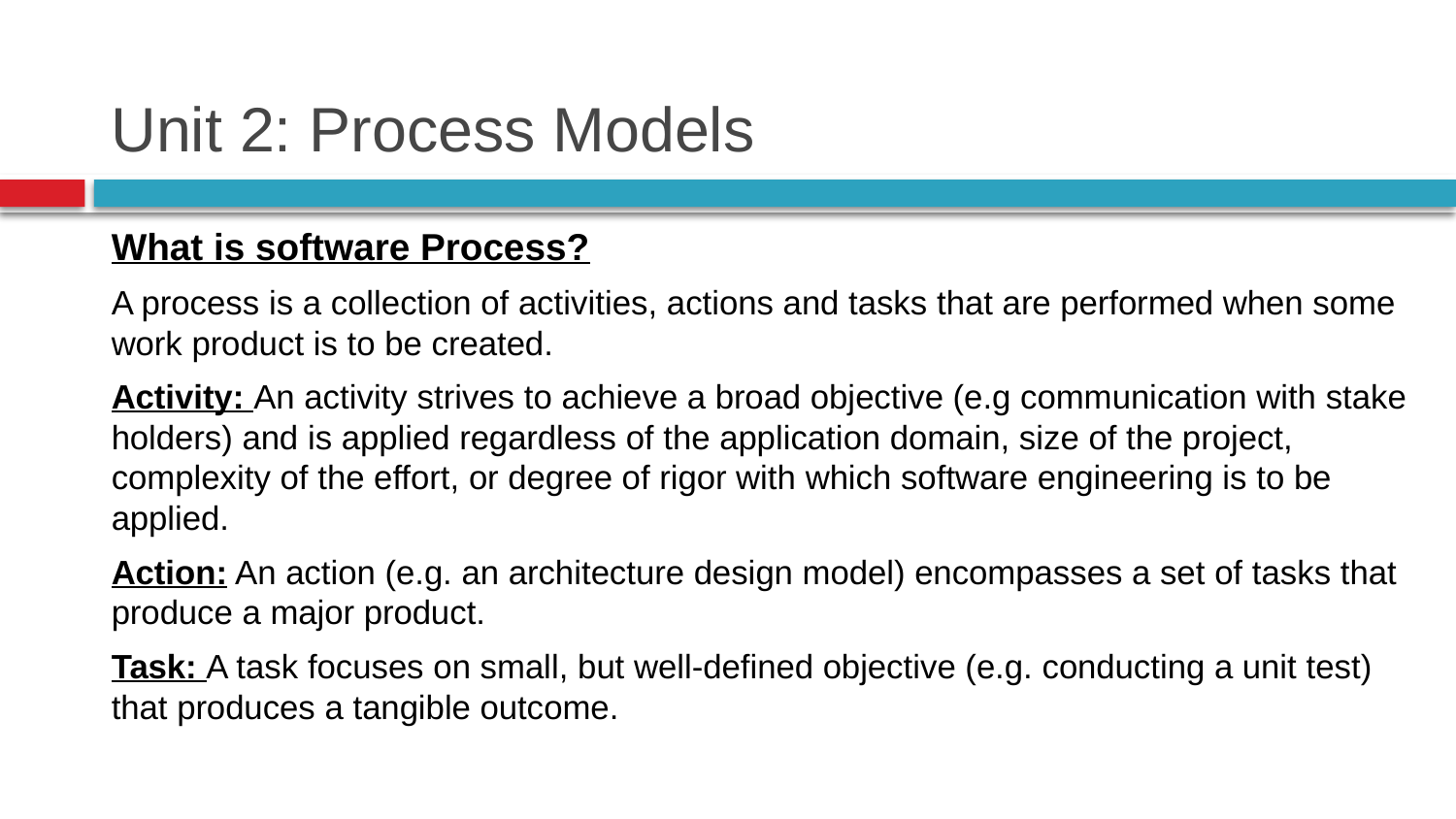

# Unit 2: Process Models
What is software Process?
A process is a collection of activities, actions and tasks that are performed when some work product is to be created.
Activity: An activity strives to achieve a broad objective (e.g communication with stake holders) and is applied regardless of the application domain, size of the project, complexity of the effort, or degree of rigor with which software engineering is to be applied.
Action: An action (e.g. an architecture design model) encompasses a set of tasks that produce a major product.
Task: A task focuses on small, but well-defined objective (e.g. conducting a unit test) that produces a tangible outcome.